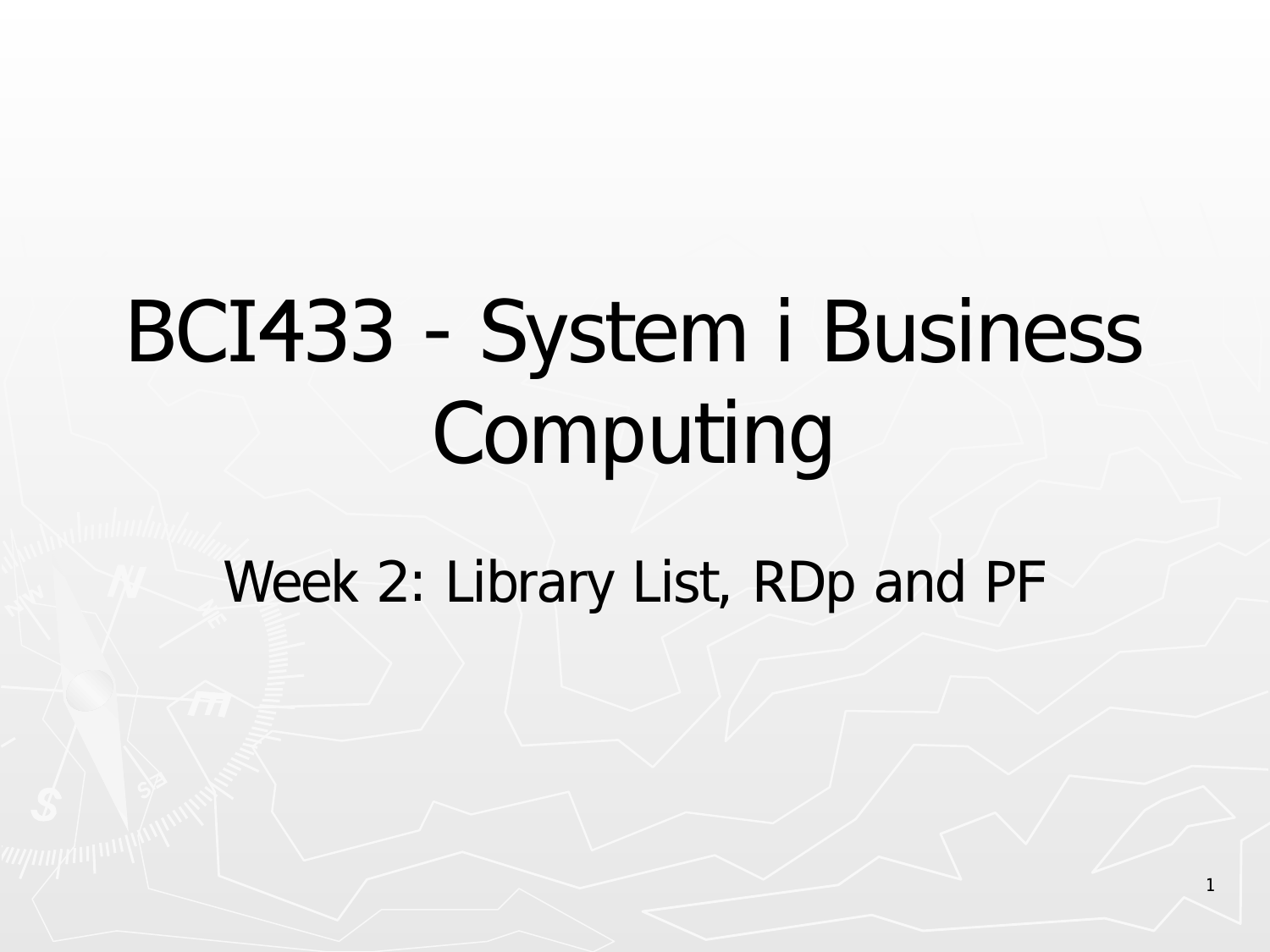

# BCI433 - System i Business Computing
Week 2: Library List, RDp and PF

1